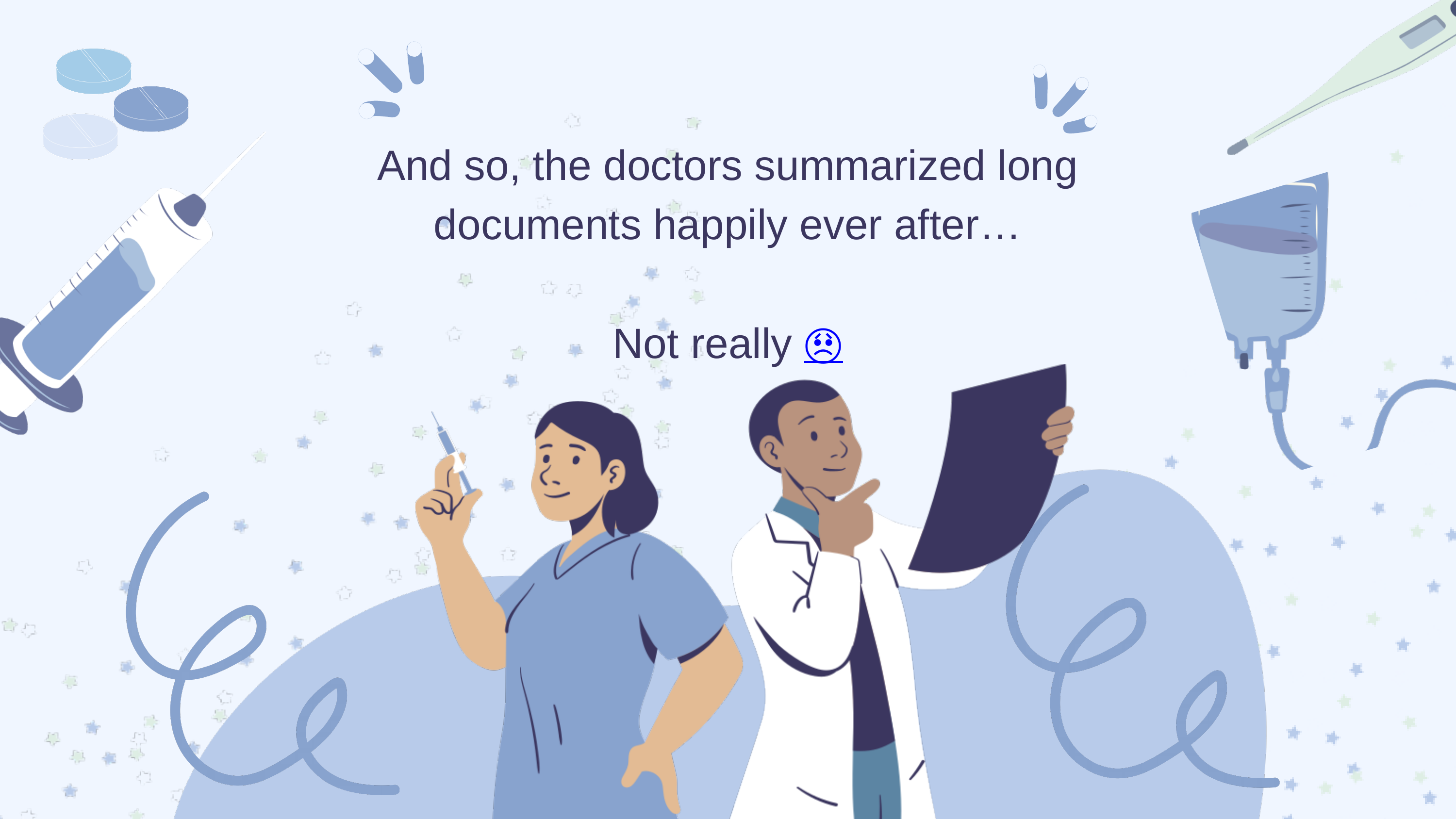

And so, the doctors summarized long documents happily ever after…

Not really 😞